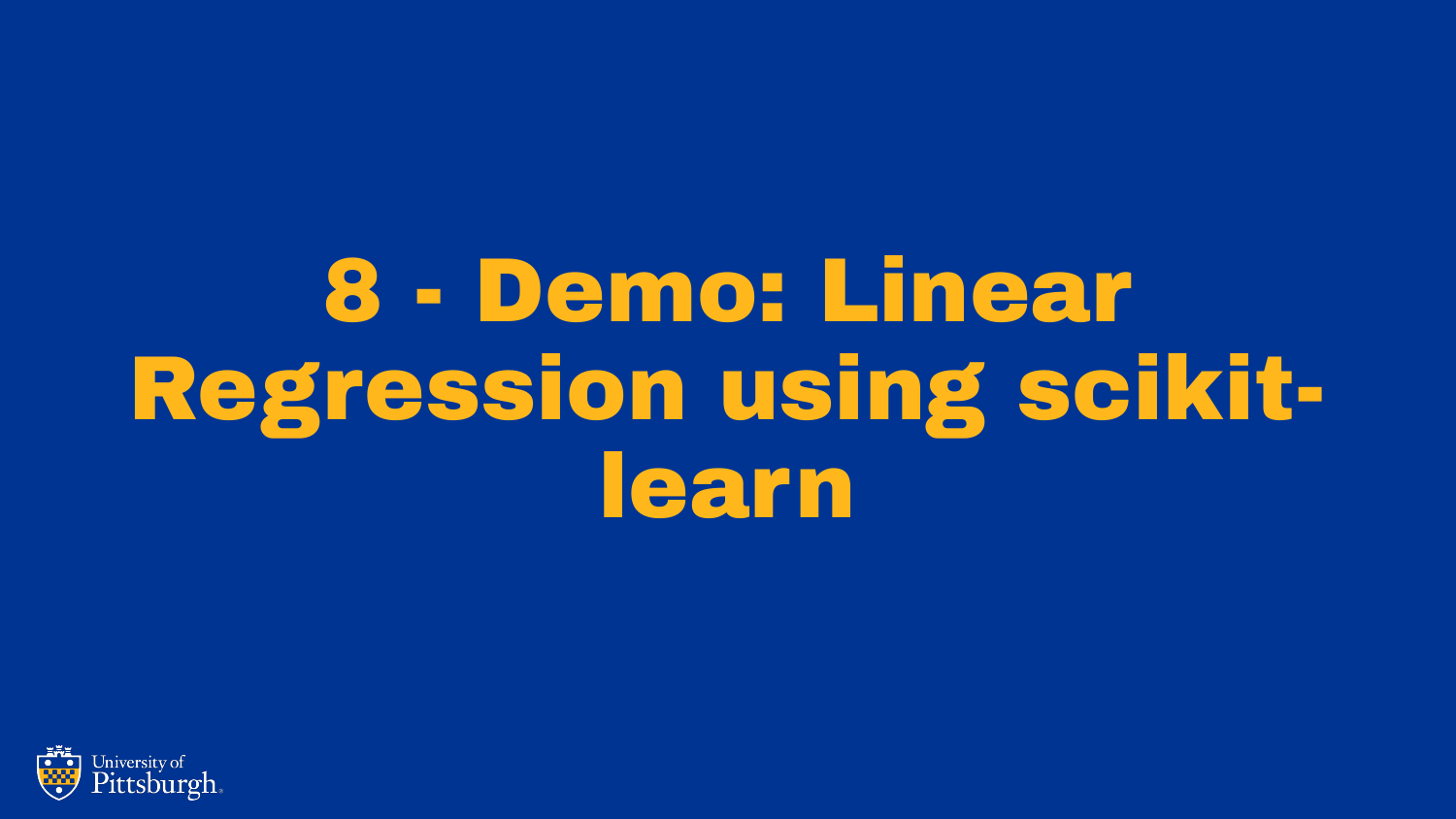

# 8 - Demo: Linear Regression using scikit-learn